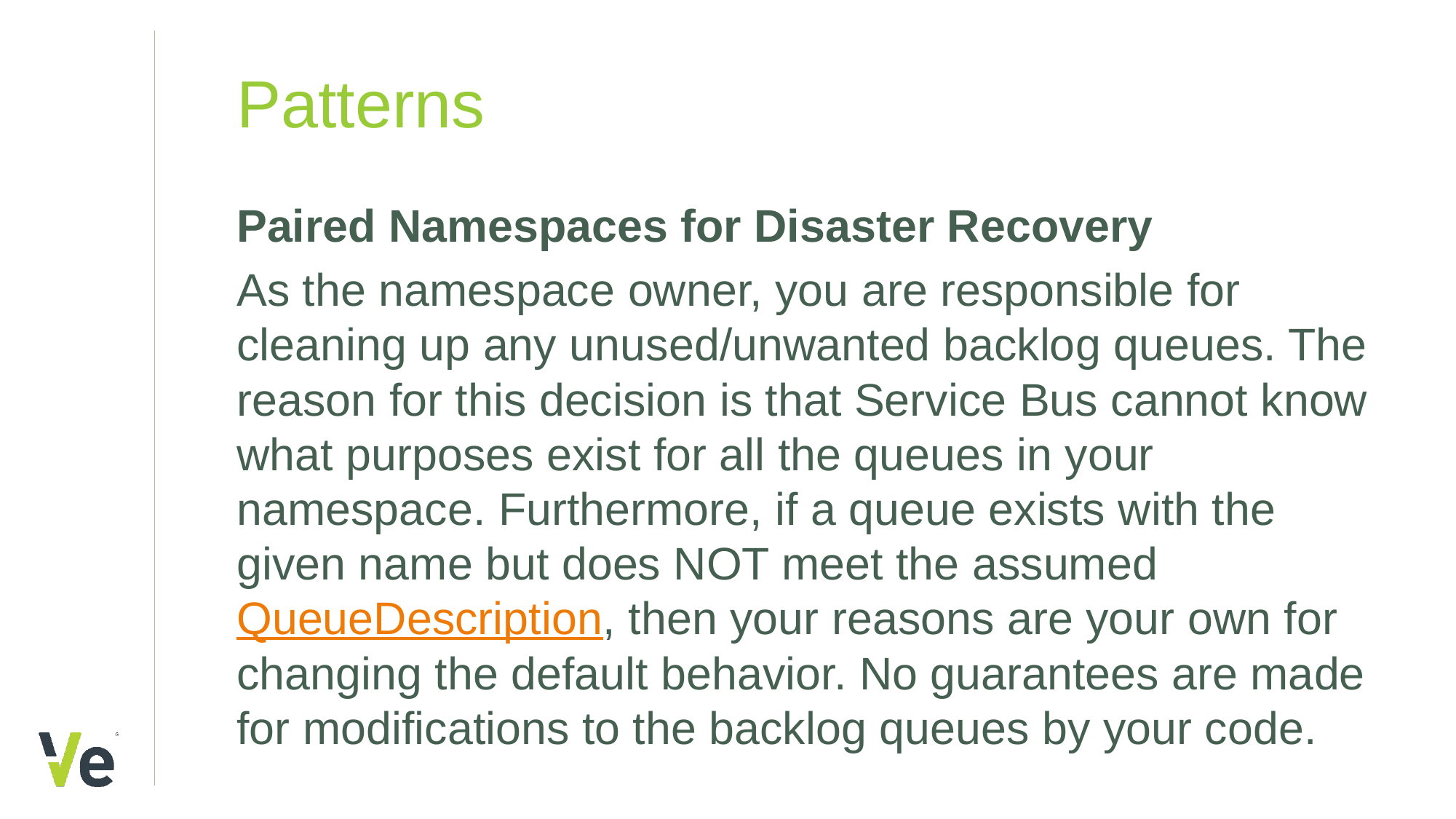

# Patterns
Paired Namespaces for Disaster Recovery
As the namespace owner, you are responsible for cleaning up any unused/unwanted backlog queues. The reason for this decision is that Service Bus cannot know what purposes exist for all the queues in your namespace. Furthermore, if a queue exists with the given name but does NOT meet the assumed QueueDescription, then your reasons are your own for changing the default behavior. No guarantees are made for modifications to the backlog queues by your code.